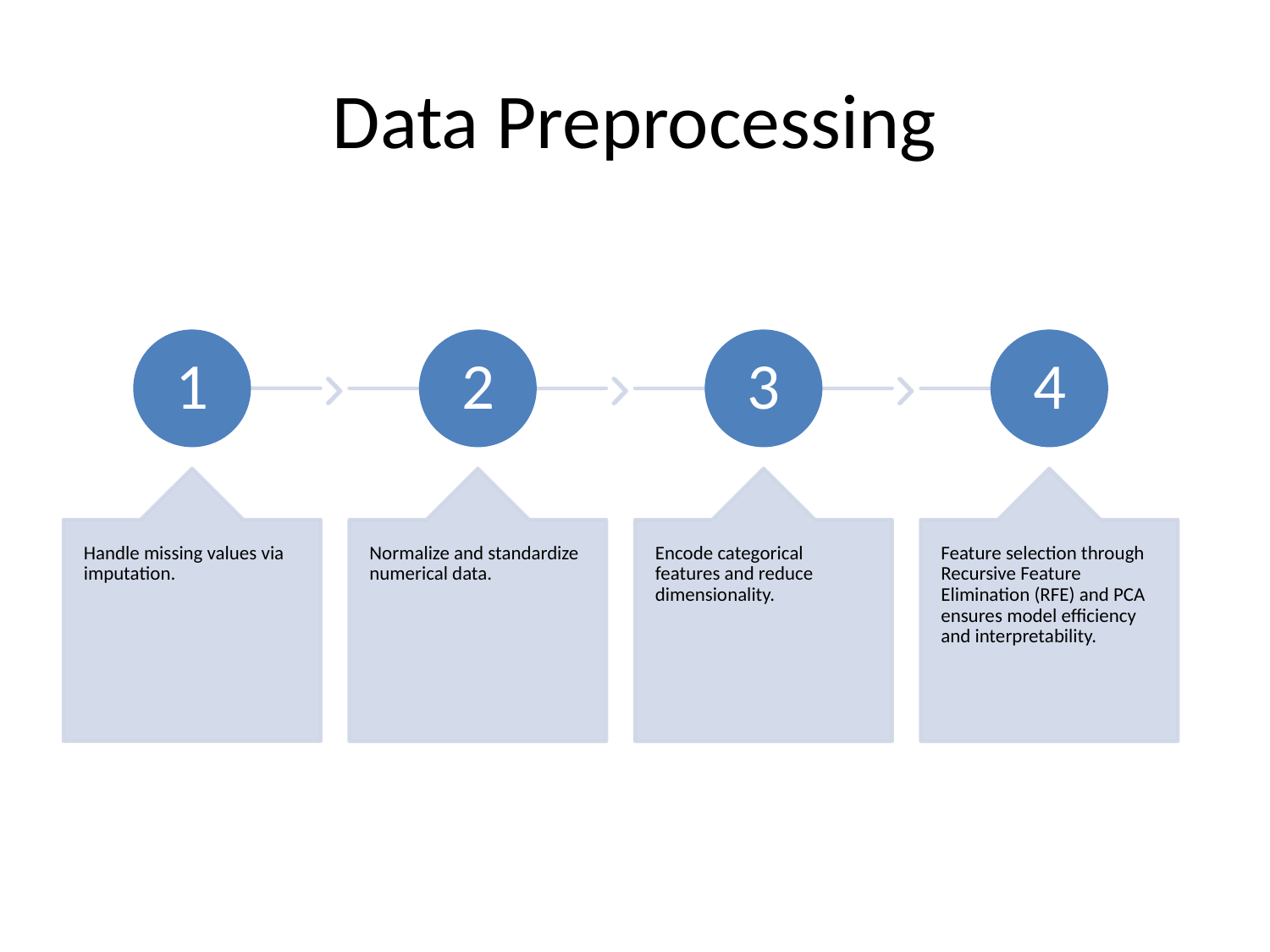

# Data Preprocessing

1
2
3
4

Handle missing values via imputation.
Normalize and standardize numerical data.
Encode categorical features and reduce dimensionality.
Feature selection through Recursive Feature Elimination (RFE) and PCA ensures model efficiency and interpretability.